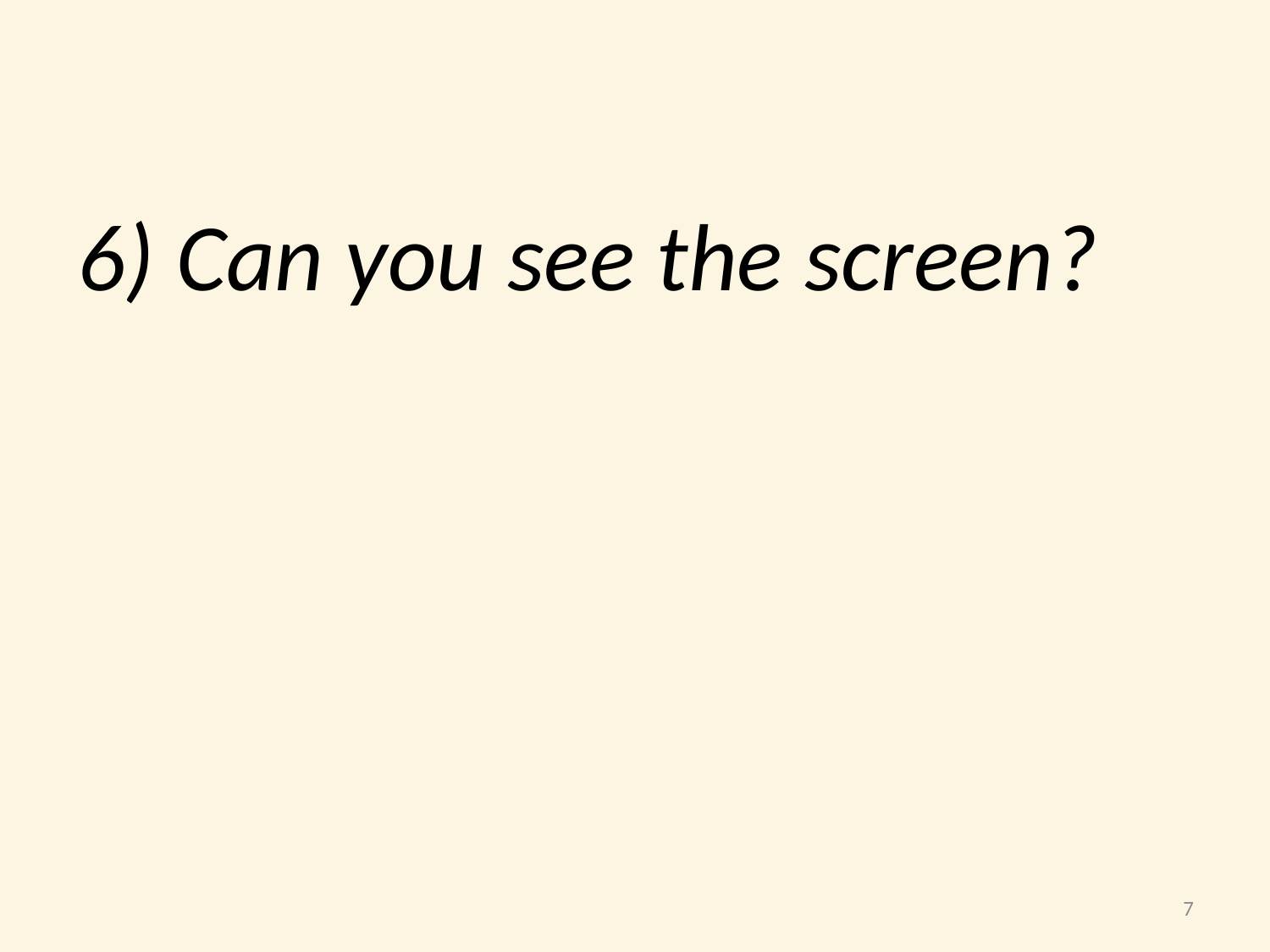

6) Can you see the screen?
7